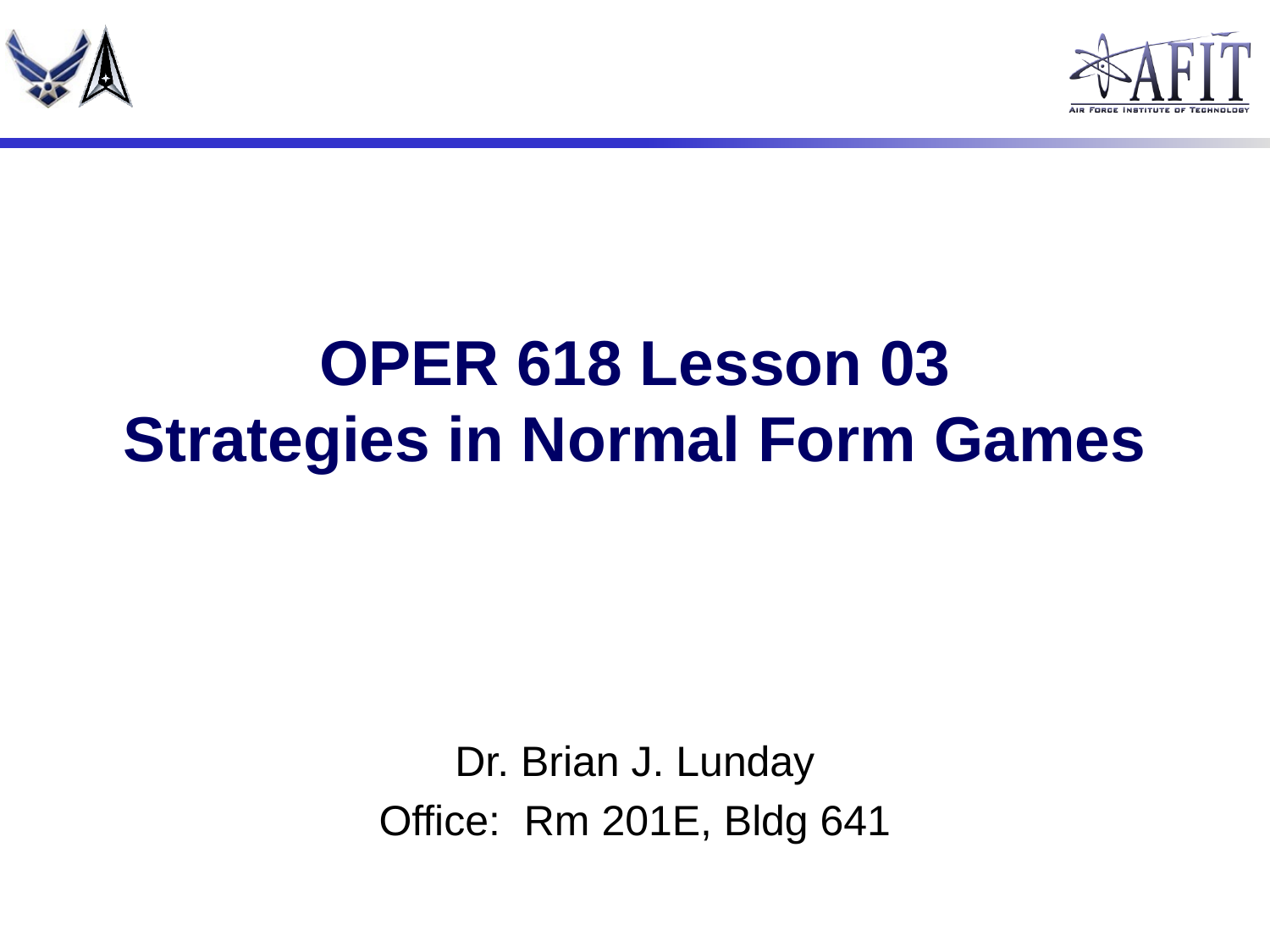

# OPER 618 Lesson 03 Strategies in Normal Form Games
Dr. Brian J. Lunday
Office:  Rm 201E, Bldg 641